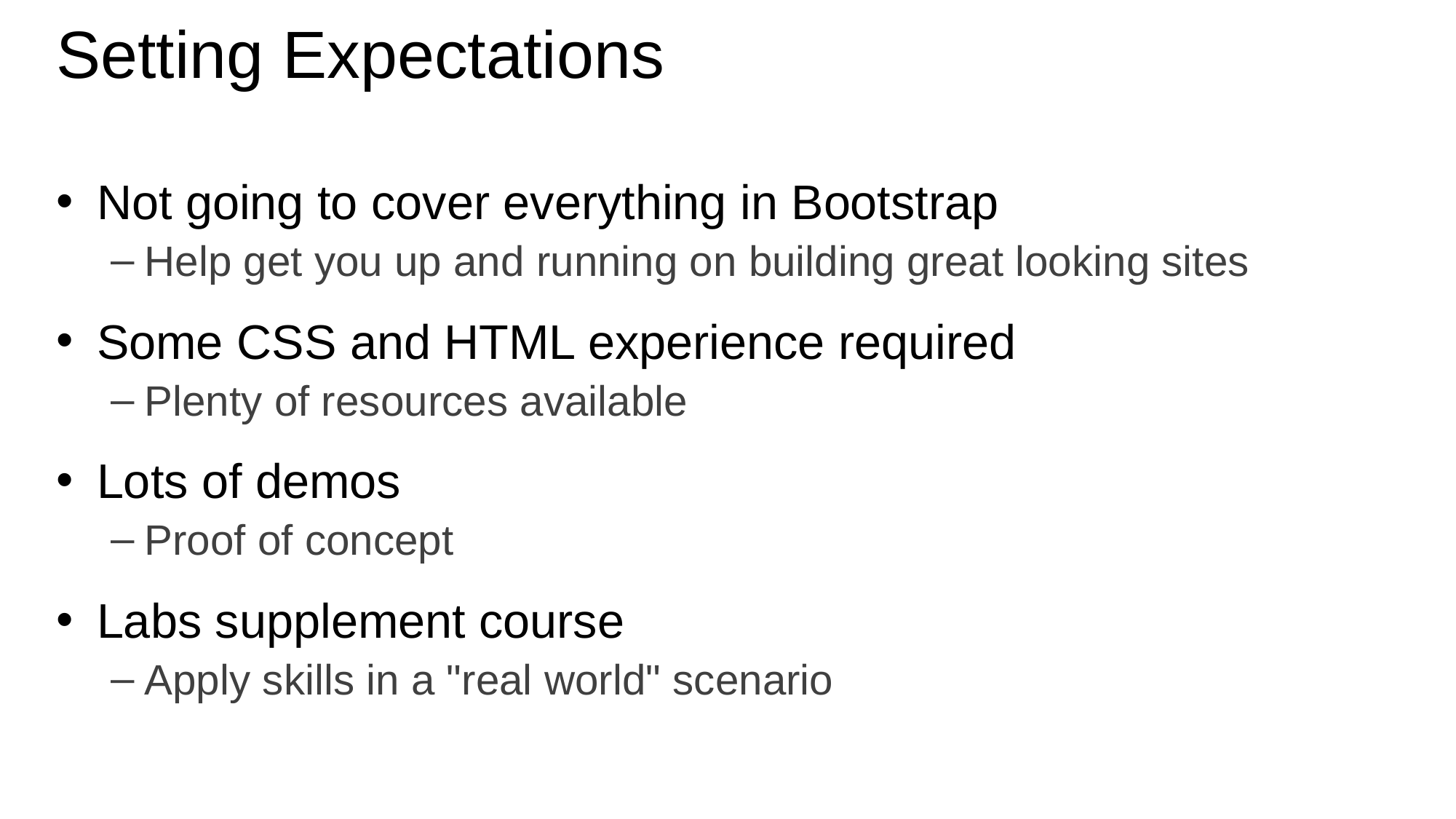

# Setting Expectations
Not going to cover everything in Bootstrap
Help get you up and running on building great looking sites
Some CSS and HTML experience required
Plenty of resources available
Lots of demos
Proof of concept
Labs supplement course
Apply skills in a "real world" scenario